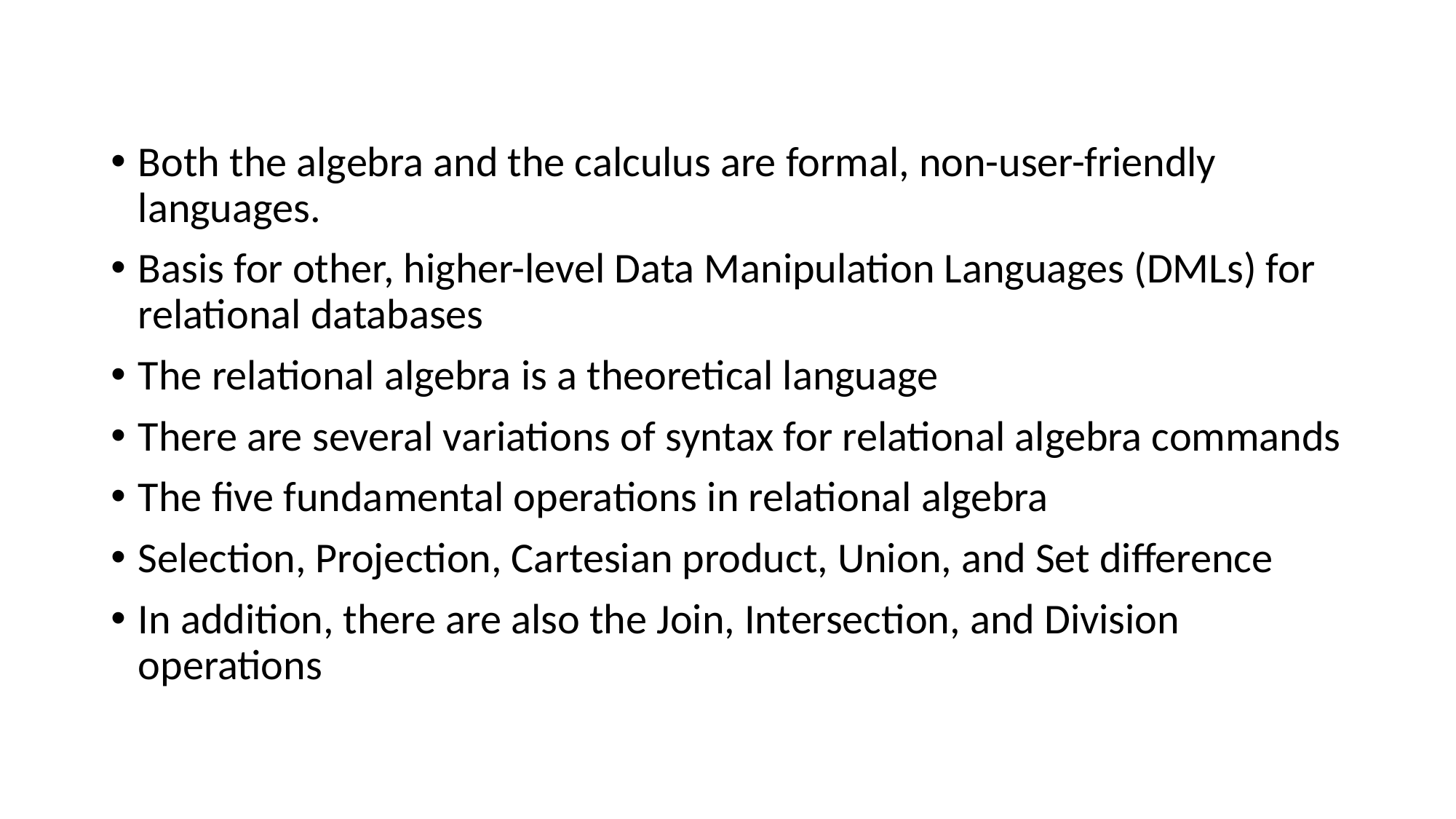

Both the algebra and the calculus are formal, non-user-friendly languages.
Basis for other, higher-level Data Manipulation Languages (DMLs) for relational databases
The relational algebra is a theoretical language
There are several variations of syntax for relational algebra commands
The five fundamental operations in relational algebra
Selection, Projection, Cartesian product, Union, and Set difference
In addition, there are also the Join, Intersection, and Division operations